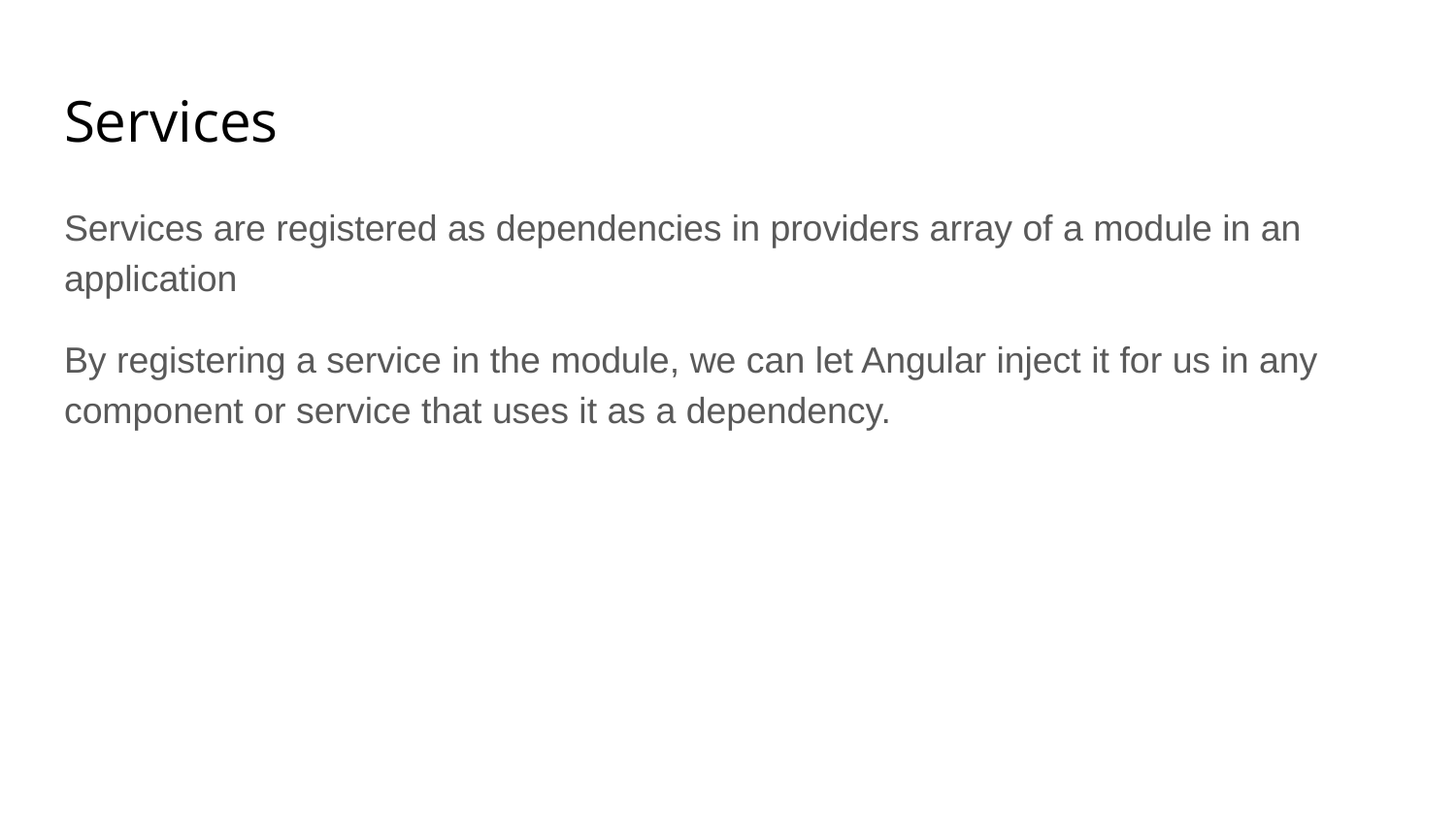

# Services
Services are registered as dependencies in providers array of a module in an application
By registering a service in the module, we can let Angular inject it for us in any component or service that uses it as a dependency.